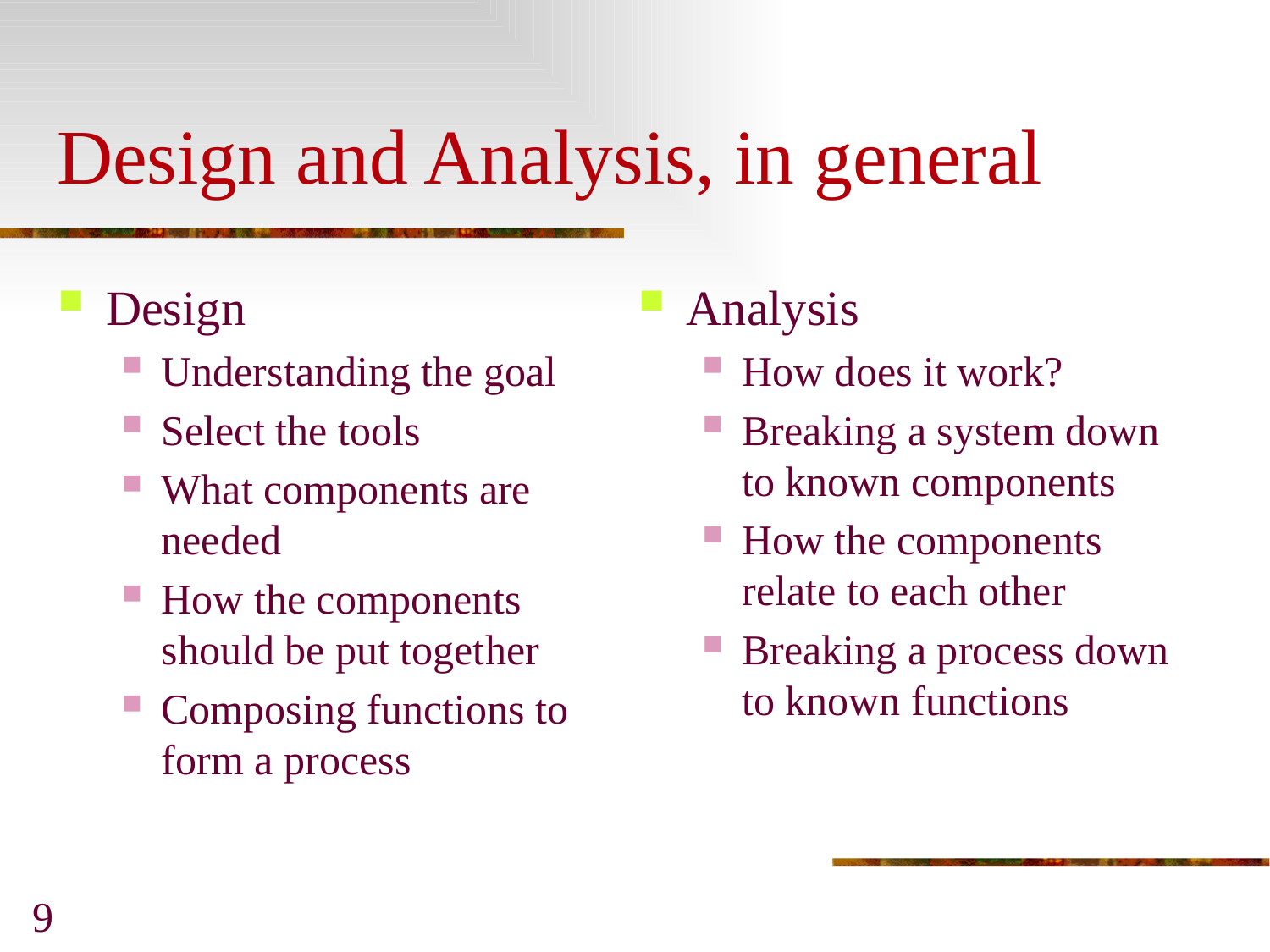

Design and Analysis, in general
Design
Understanding the goal
Select the tools
What components are needed
How the components should be put together
Composing functions to form a process

Analysis
How does it work?
Breaking a system down to known components
How the components relate to each other
Breaking a process down to known functions

9